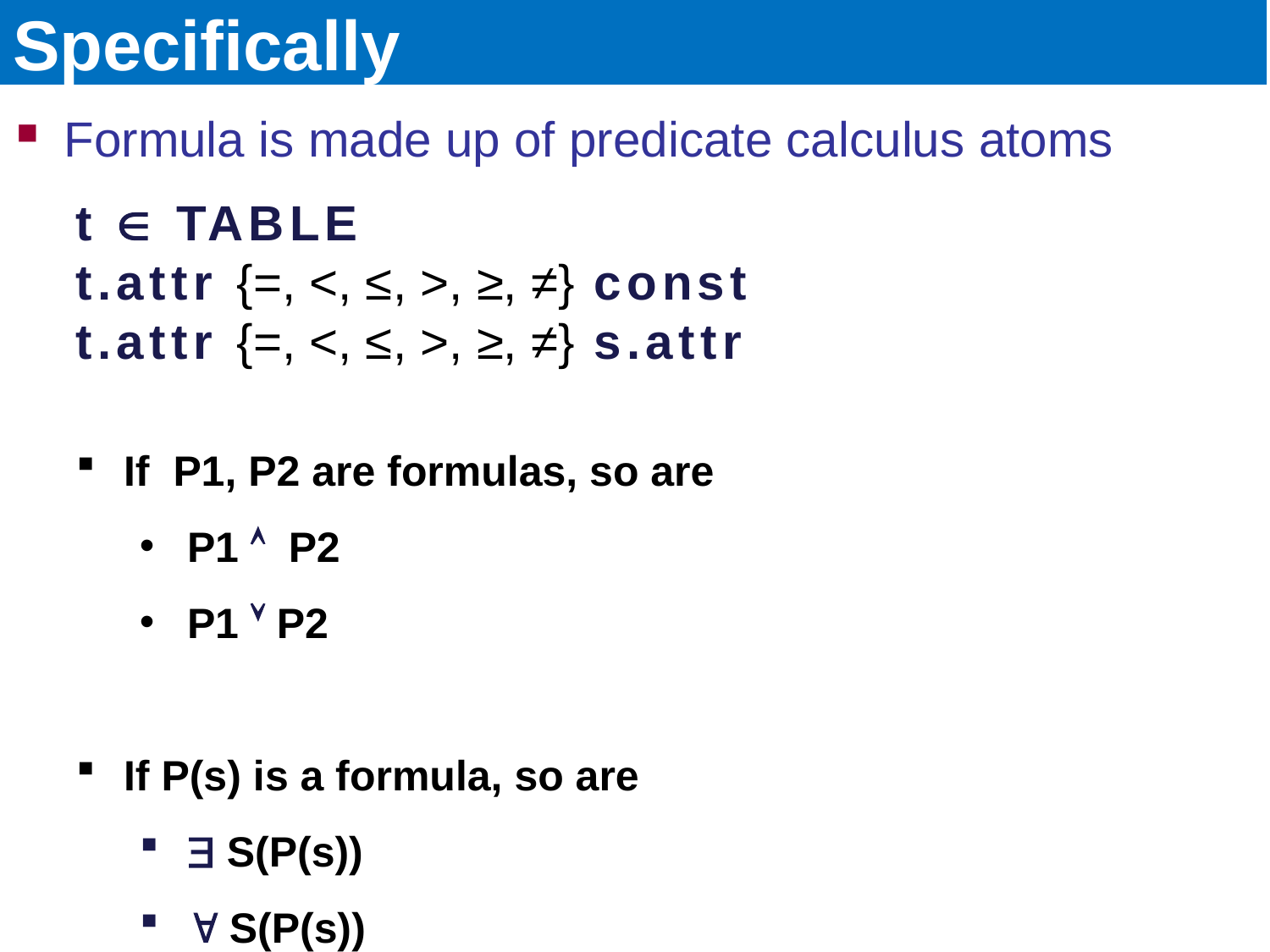

Faloutsos - Pavlo
CMU SCS 15-415/615
#16
# Specifically
Formula is made up of predicate calculus atoms

t ∈ TABLE
t.attr {=, <, ≤, >, ≥, ≠} const
t.attr {=, <, ≤, >, ≥, ≠} s.attr
If  P1, P2 are formulas, so are
P1 ∧  P2
P1 ∨ P2

If P(s) is a formula, so are
∃ S(P(s))
∀ S(P(s))